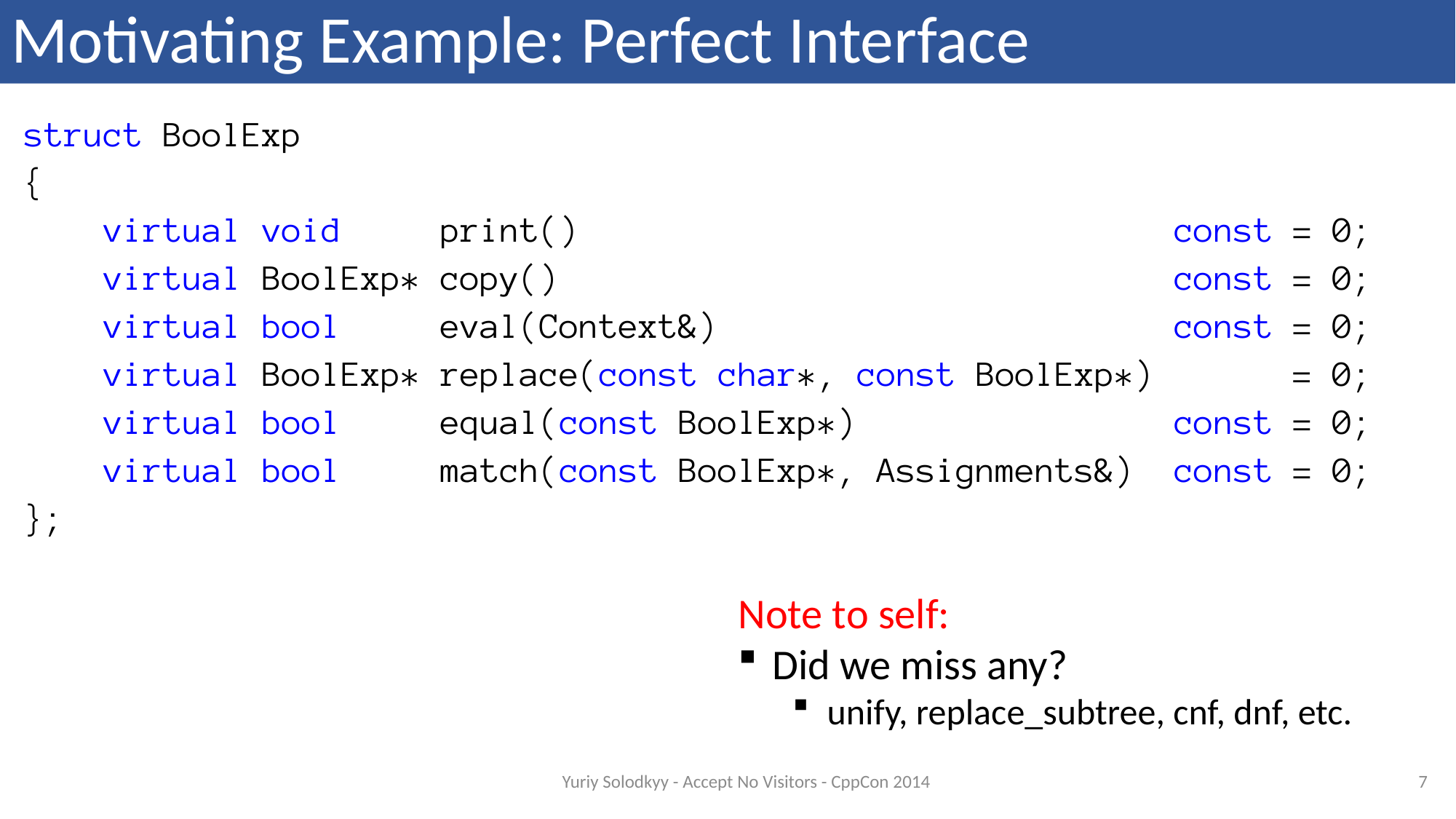

# Motivating Example: Perfect Interface
struct BoolExp
{
    virtual void     print()                              const = 0;
    virtual BoolExp* copy()                               const = 0;
    virtual bool     eval(Context&)                       const = 0;
    virtual BoolExp* replace(const char*, const BoolExp*)       = 0;
    virtual bool     equal(const BoolExp*)                const = 0;
    virtual bool     match(const BoolExp*, Assignments&)  const = 0;
};
Note to self:
Did we miss any?
unify, replace_subtree, cnf, dnf, etc.
7
Yuriy Solodkyy - Accept No Visitors - CppCon 2014